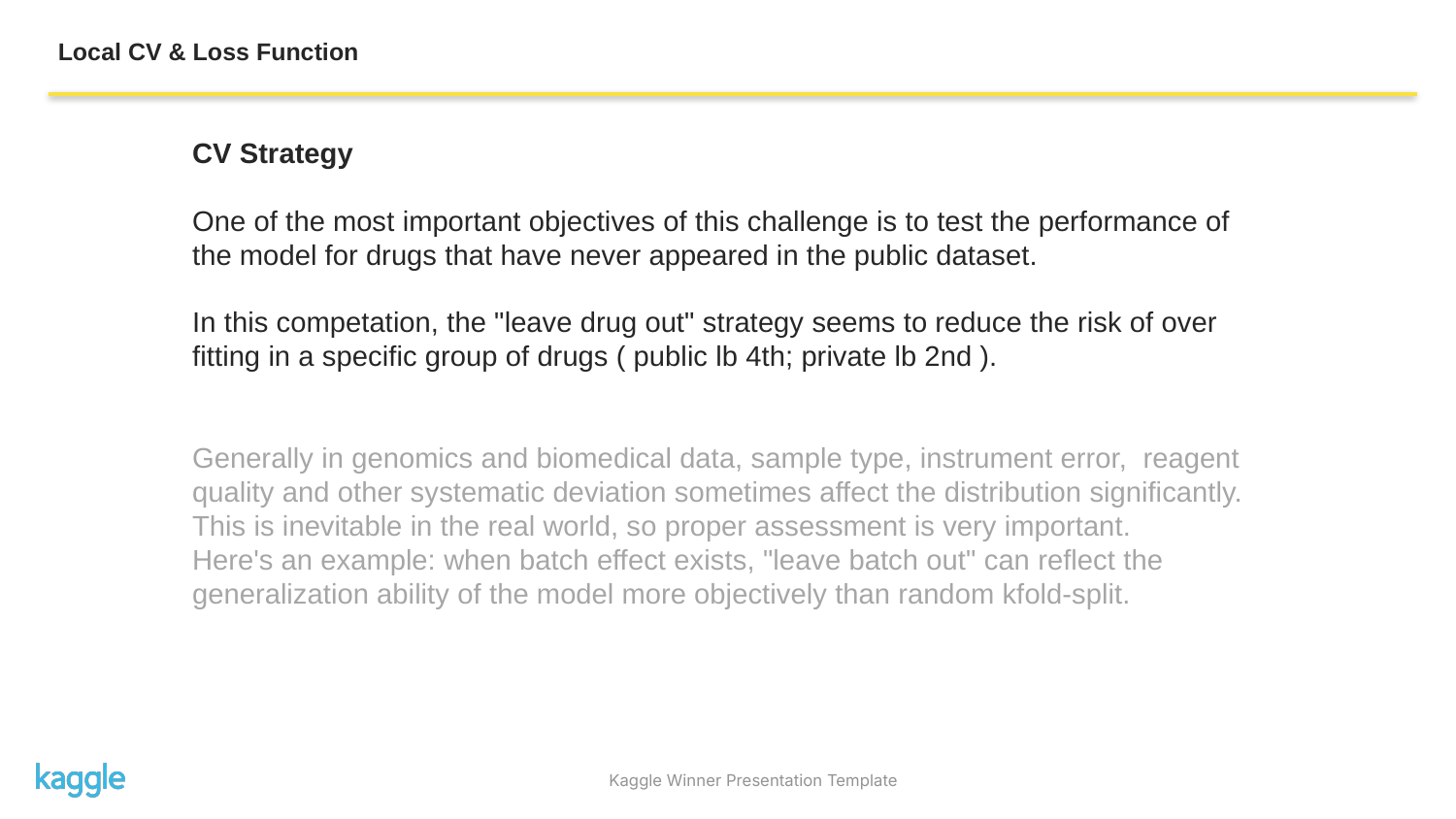

Local CV & Loss Function
CV Strategy

One of the most important objectives of this challenge is to test the performance of the model for drugs that have never appeared in the public dataset.

In this competation, the "leave drug out" strategy seems to reduce the risk of over fitting in a specific group of drugs ( public lb 4th; private lb 2nd ).

Generally in genomics and biomedical data, sample type, instrument error,  reagent quality and other systematic deviation sometimes affect the distribution significantly. This is inevitable in the real world, so proper assessment is very important.
Here's an example: when batch effect exists, "leave batch out" can reflect the generalization ability of the model more objectively than random kfold-split.

8